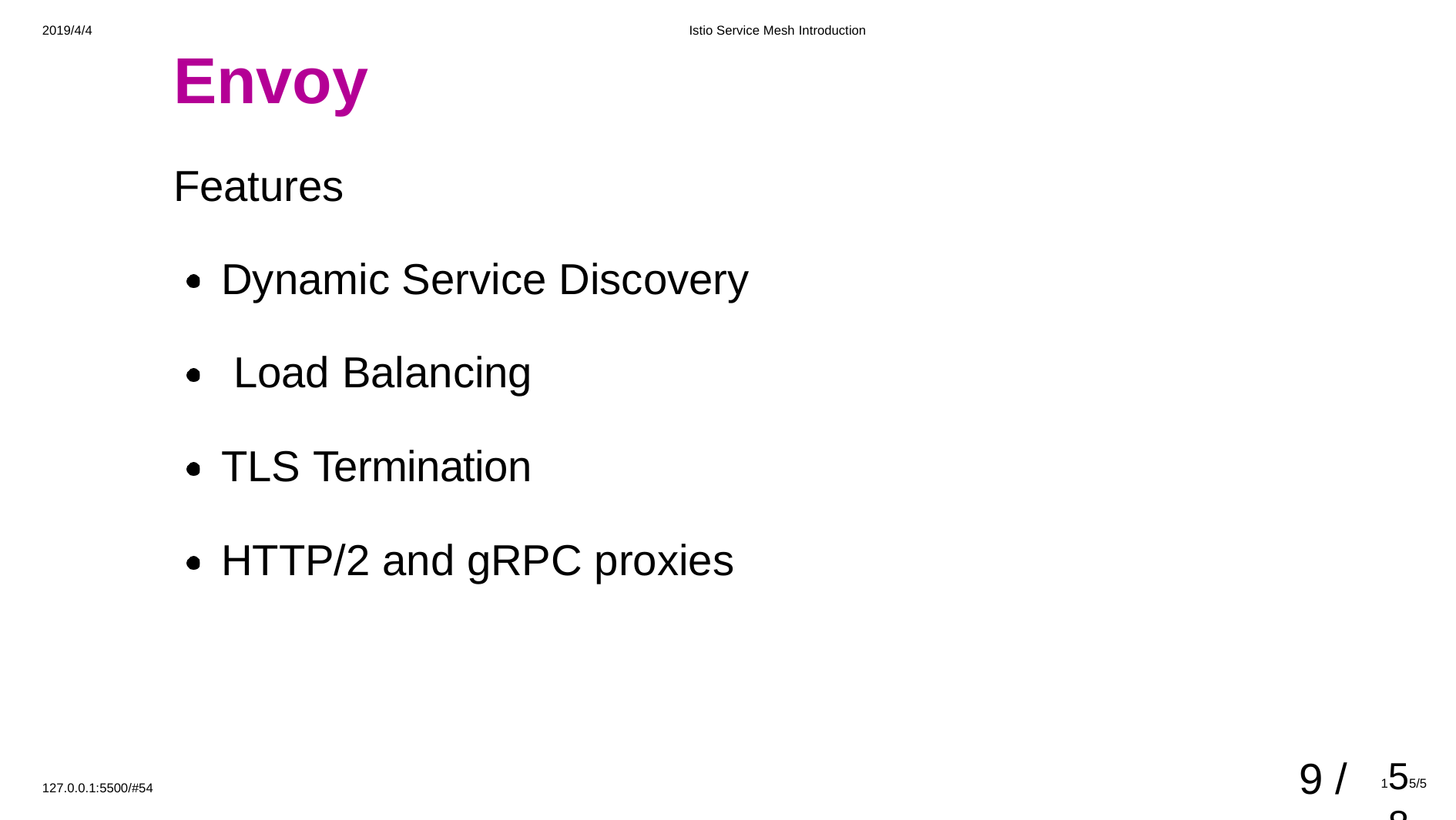

2019/4/4
Istio Service Mesh Introduction
# Envoy
Features
Dynamic Service Discovery  Load Balancing
TLS Termination
HTTP/2 and gRPC proxies

9 /
155/588
127.0.0.1:5500/#54